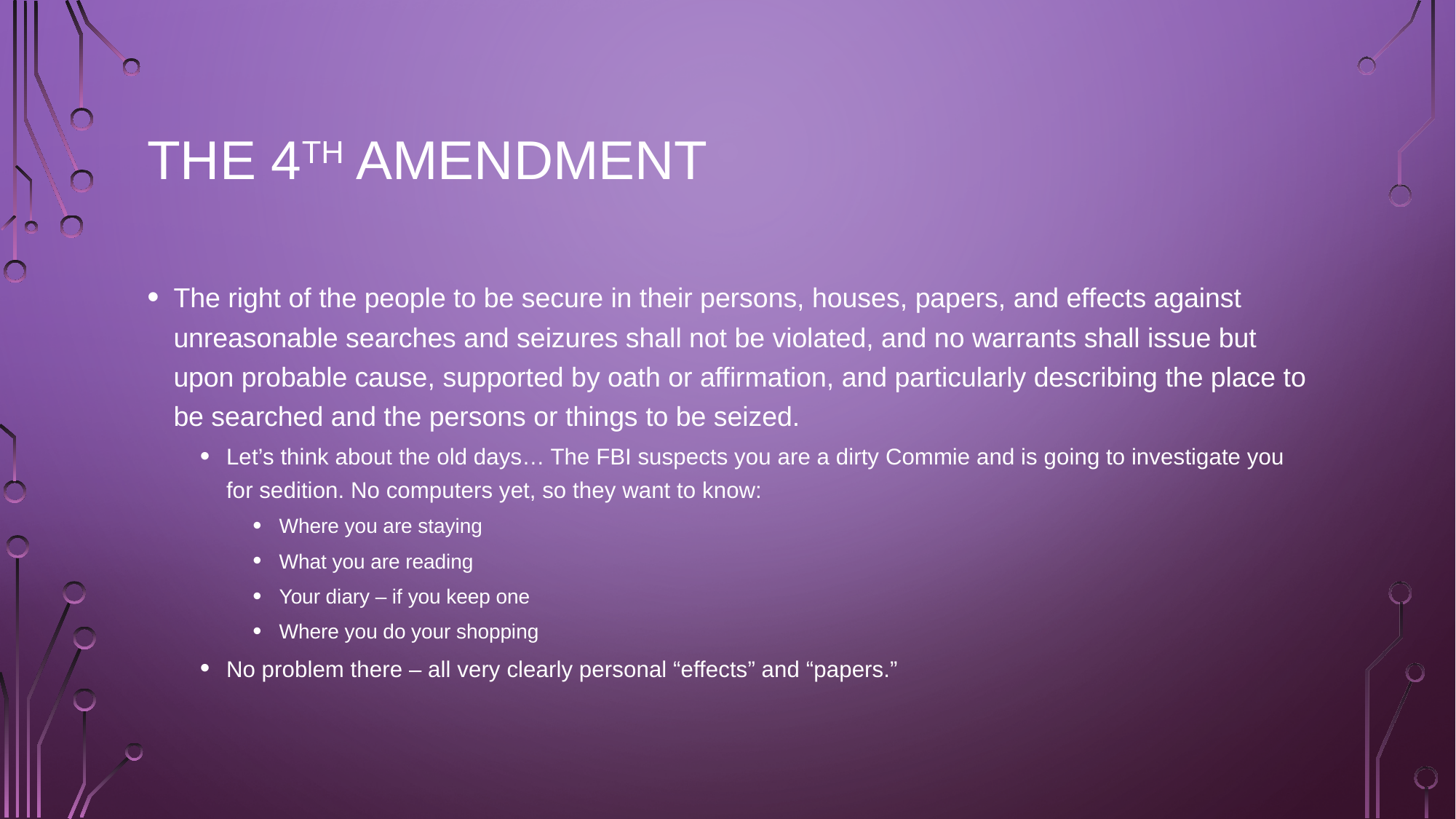

# The 4th Amendment
The right of the people to be secure in their persons, houses, papers, and effects against unreasonable searches and seizures shall not be violated, and no warrants shall issue but upon probable cause, supported by oath or affirmation, and particularly describing the place to be searched and the persons or things to be seized.
Let’s think about the old days… The FBI suspects you are a dirty Commie and is going to investigate you for sedition. No computers yet, so they want to know:
Where you are staying
What you are reading
Your diary – if you keep one
Where you do your shopping
No problem there – all very clearly personal “effects” and “papers.”